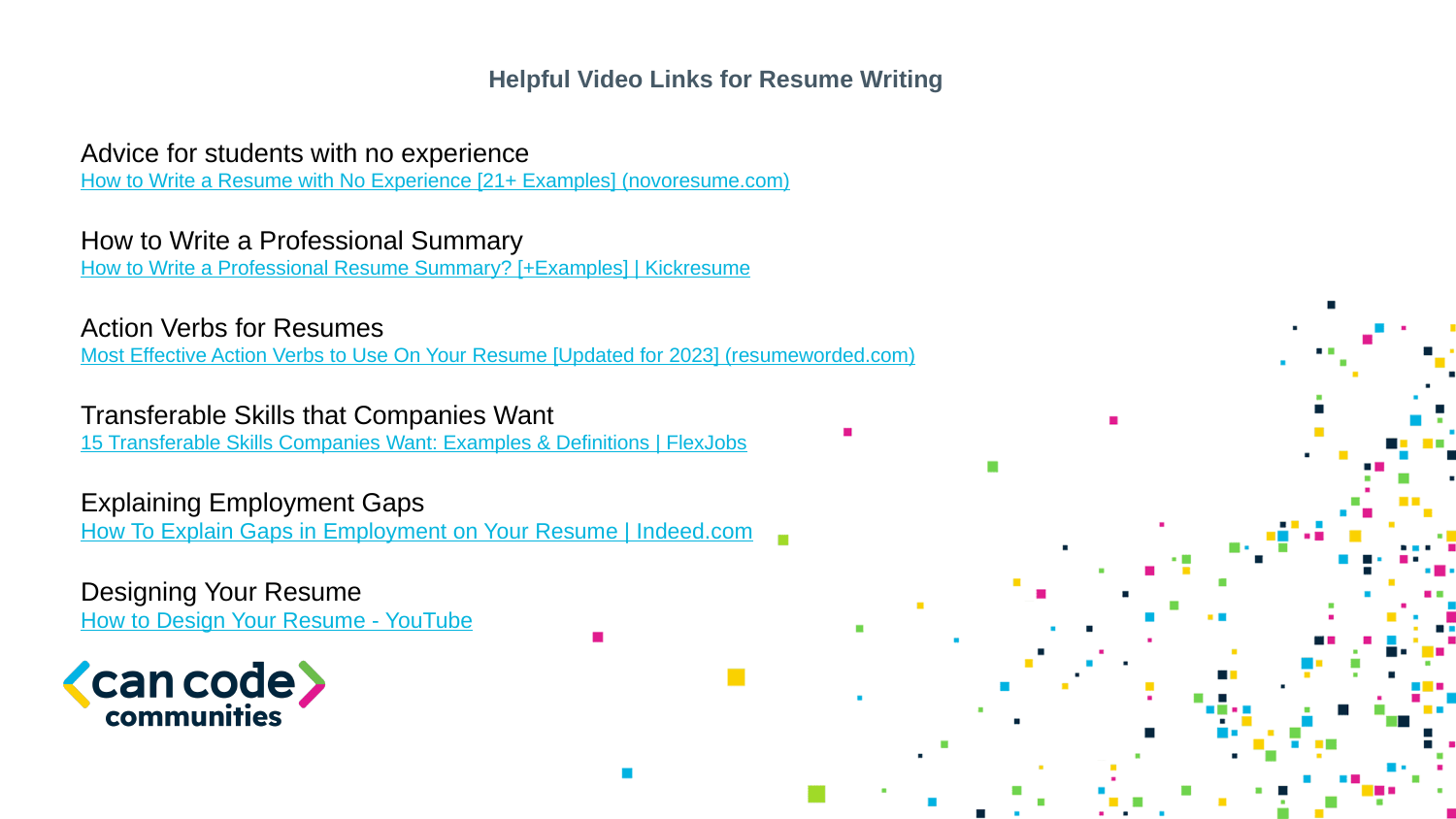

#
Helpful Video Links for Resume Writing
Advice for students with no experience
How to Write a Resume with No Experience [21+ Examples] (novoresume.com)

How to Write a Professional Summary
How to Write a Professional Resume Summary? [+Examples] | Kickresume

Action Verbs for Resumes
Most Effective Action Verbs to Use On Your Resume [Updated for 2023] (resumeworded.com)

Transferable Skills that Companies Want
15 Transferable Skills Companies Want: Examples & Definitions | FlexJobs

Explaining Employment Gaps
How To Explain Gaps in Employment on Your Resume | Indeed.com

Designing Your Resume
How to Design Your Resume - YouTube